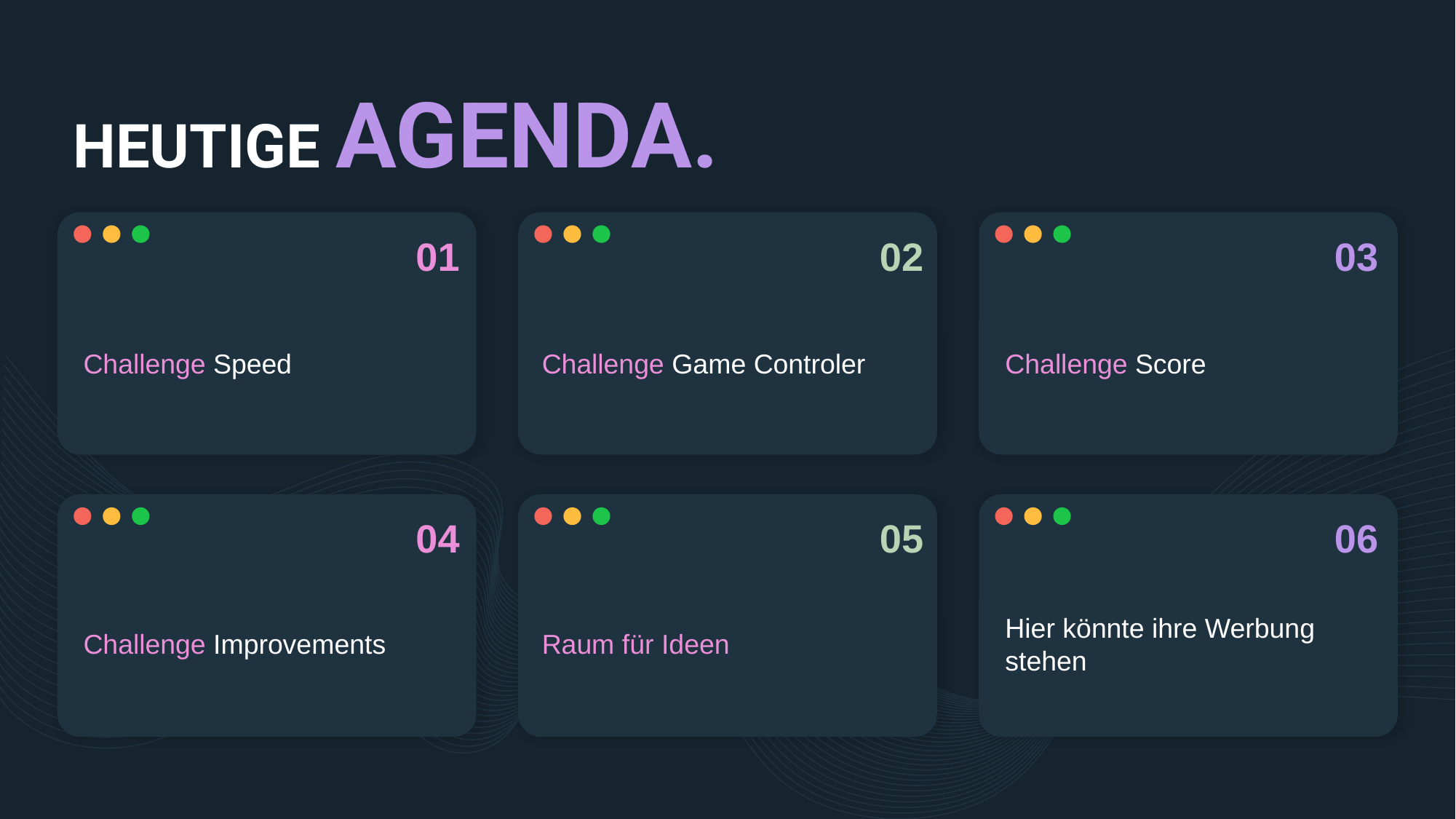

# HEUTIGE AGENDA.
01
02
03
Challenge Speed
Challenge Game Controler
Challenge Score
04
05
06
Challenge Improvements
Raum für Ideen
Hier könnte ihre Werbung stehen